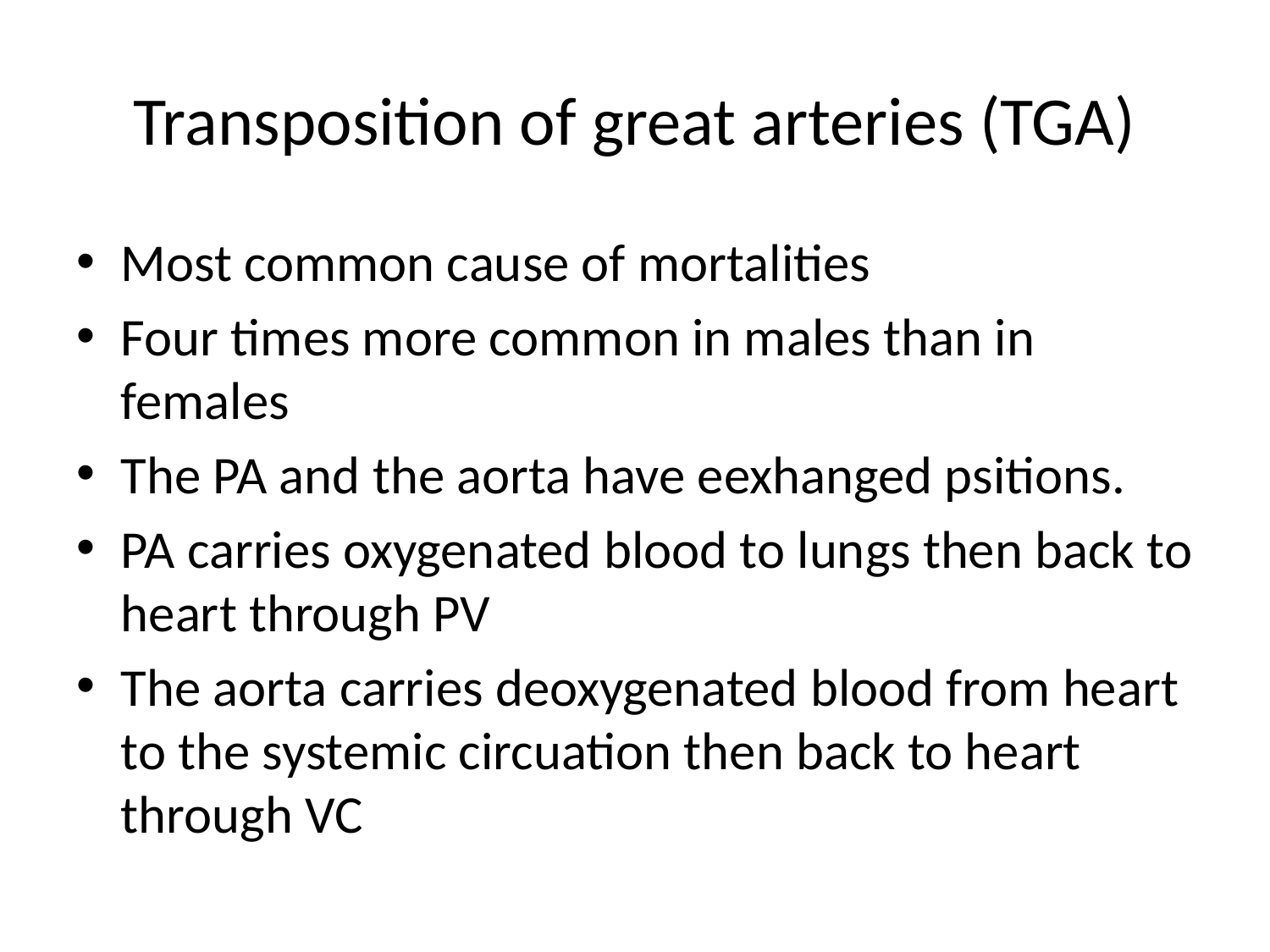

# Transposition of great arteries (TGA)
Most common cause of mortalities
Four times more common in males than in females
The PA and the aorta have eexhanged psitions.
PA carries oxygenated blood to lungs then back to heart through PV
The aorta carries deoxygenated blood from heart to the systemic circuation then back to heart through VC